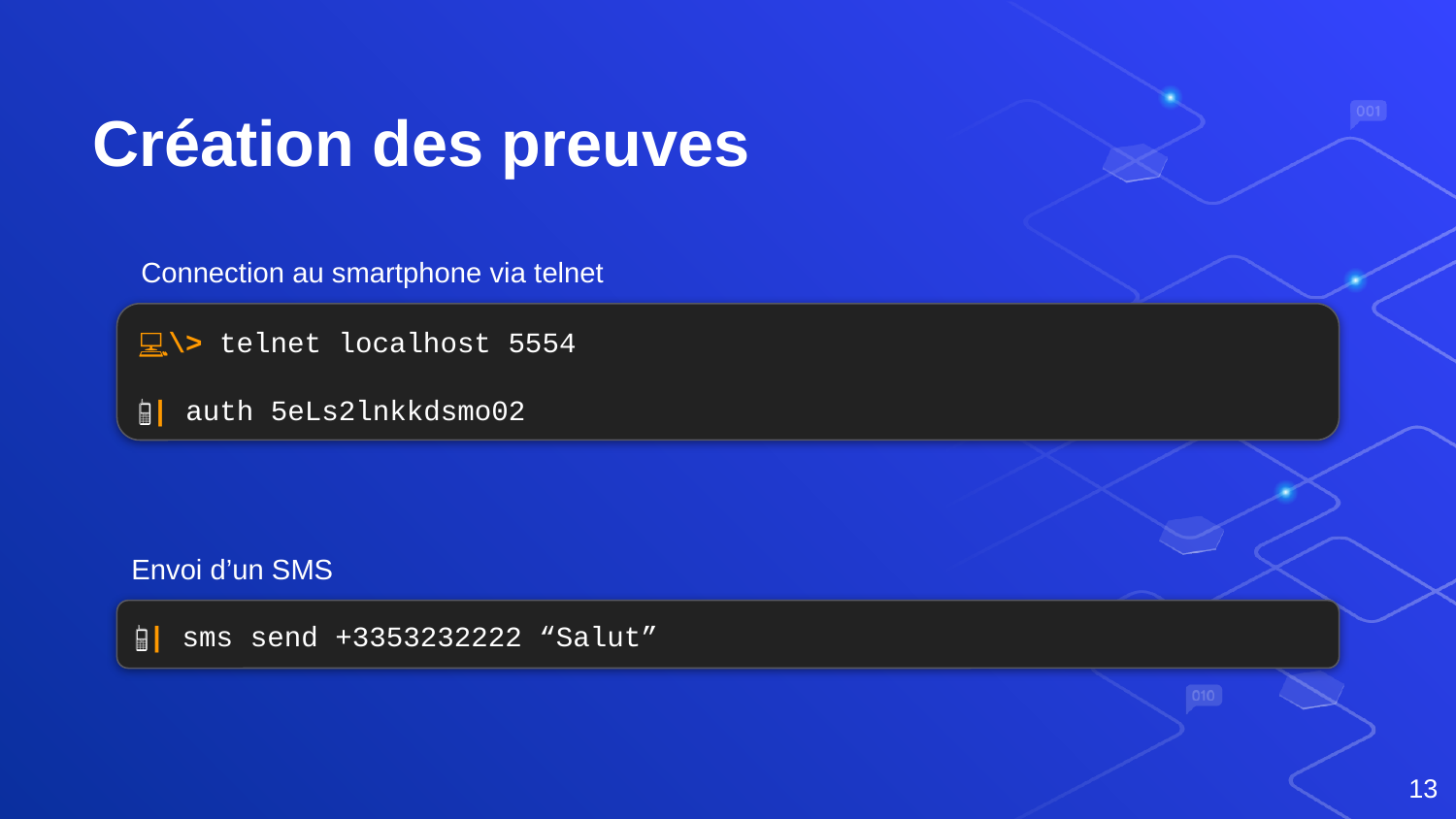

# Création des preuves
Connection au smartphone via telnet
💻\> telnet localhost 5554

📱| auth 5eLs2lnkkdsmo02
Envoi d’un SMS
📱| sms send +3353232222 “Salut”
13